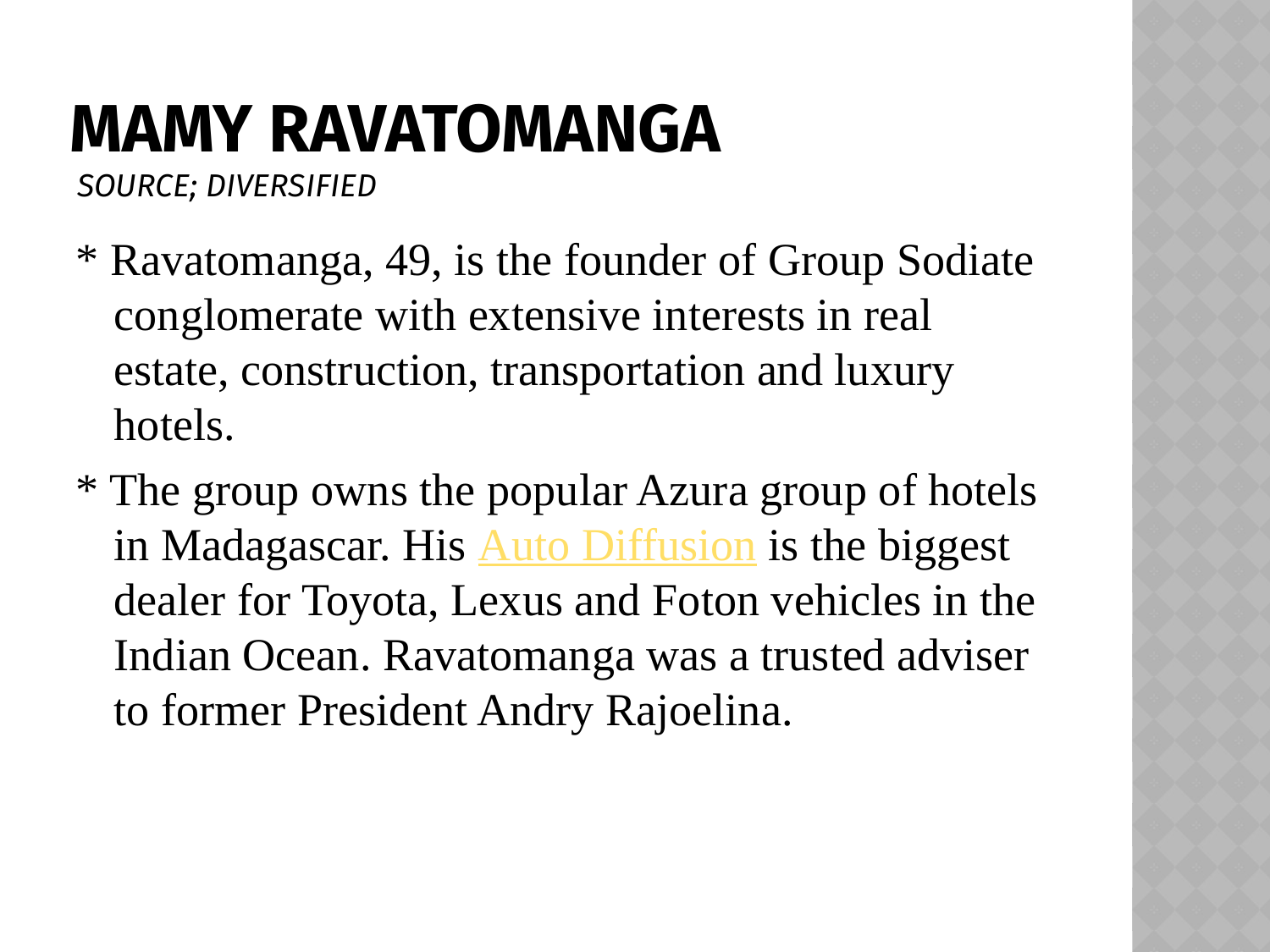

# Mamy Ravatomanga source; diversified
* Ravatomanga, 49, is the founder of Group Sodiate conglomerate with extensive interests in real estate, construction, transportation and luxury hotels.
* The group owns the popular Azura group of hotels in Madagascar. His Auto Diffusion is the biggest dealer for Toyota, Lexus and Foton vehicles in the Indian Ocean. Ravatomanga was a trusted adviser to former President Andry Rajoelina.